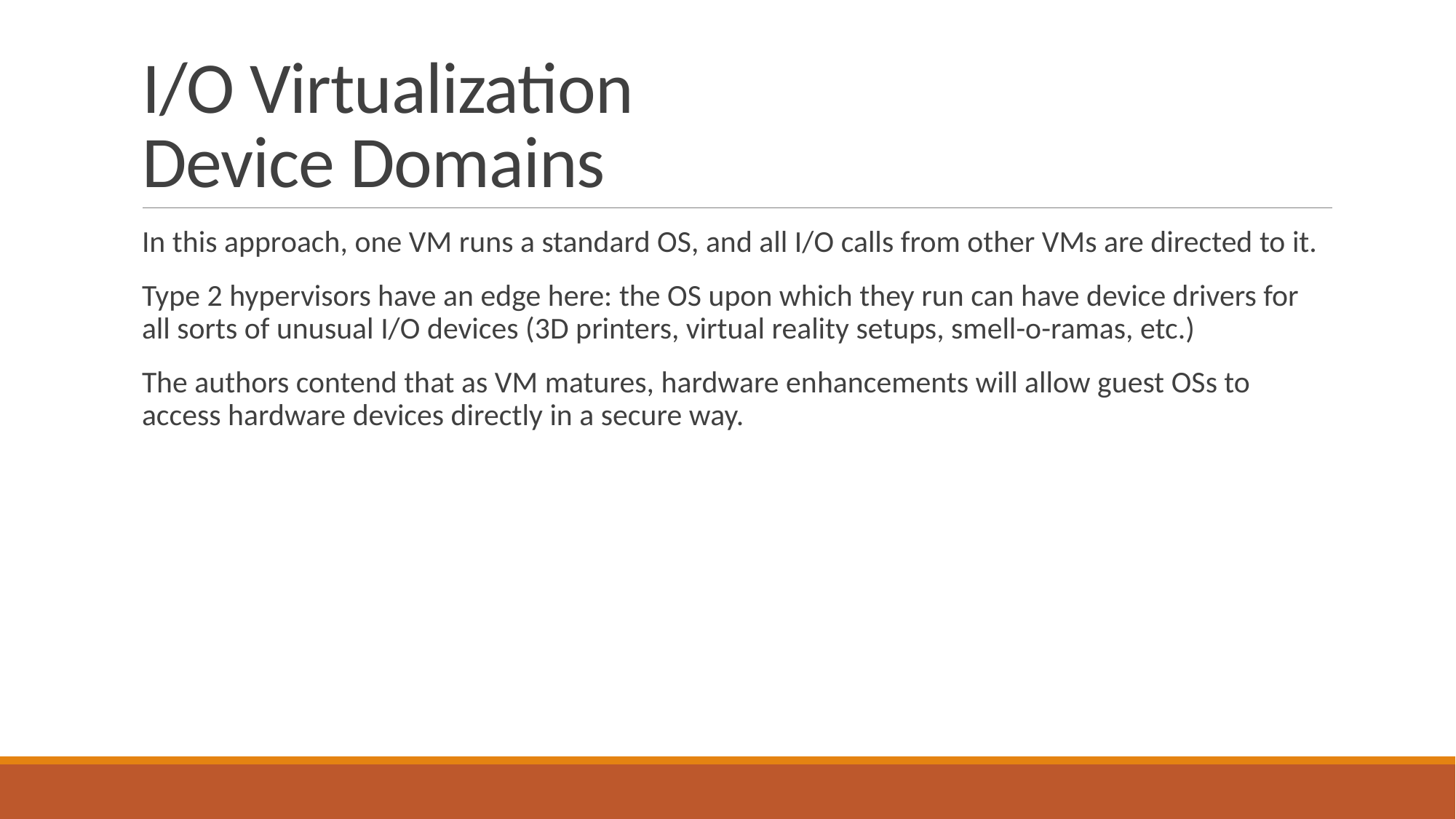

# I/O Virtualization Device Domains
In this approach, one VM runs a standard OS, and all I/O calls from other VMs are directed to it.
Type 2 hypervisors have an edge here: the OS upon which they run can have device drivers for all sorts of unusual I/O devices (3D printers, virtual reality setups, smell-o-ramas, etc.)
The authors contend that as VM matures, hardware enhancements will allow guest OSs to access hardware devices directly in a secure way.